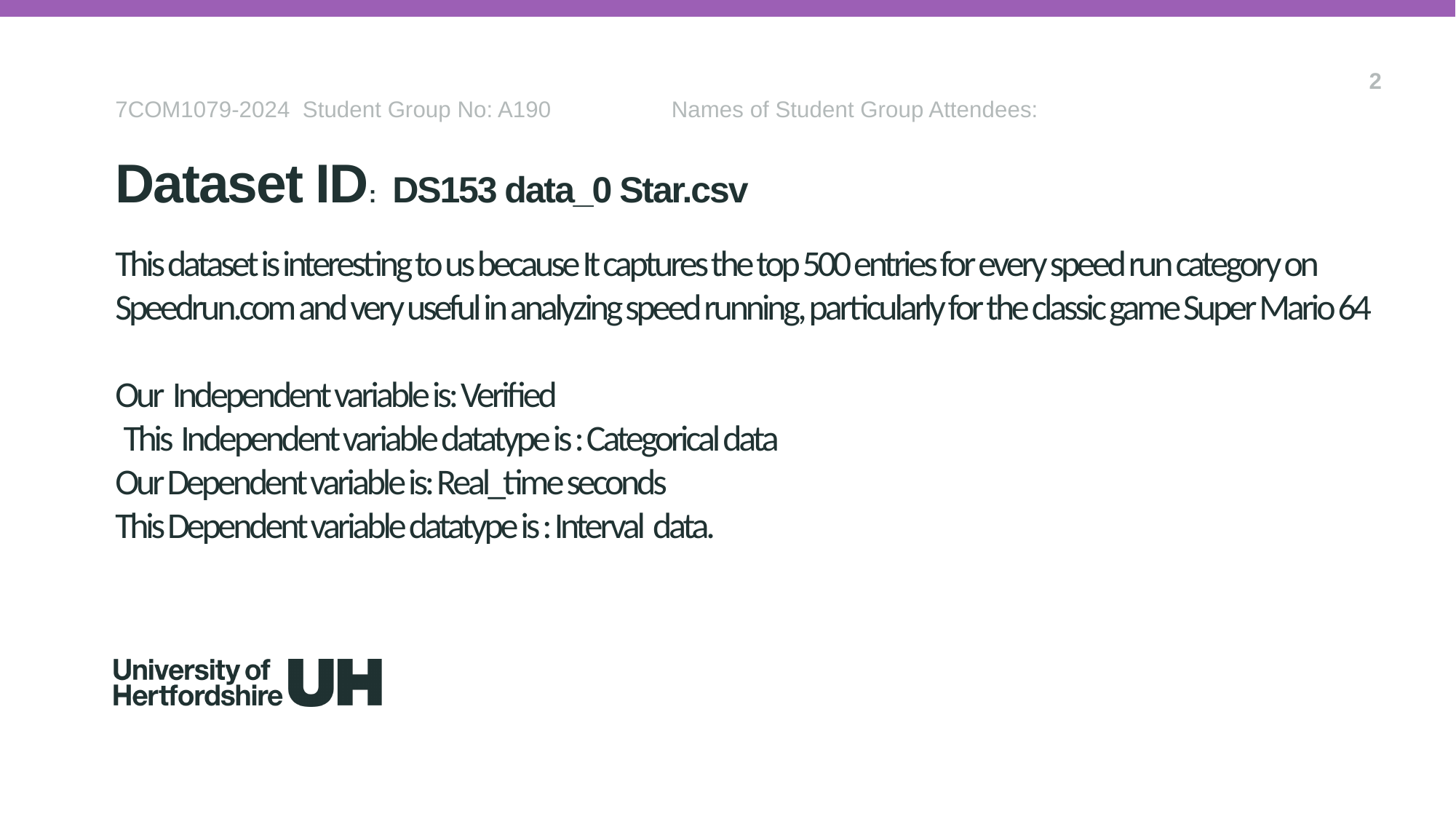

2
7COM1079-2024  Student Group No: A190                   Names of Student Group Attendees:
Dataset ID:   DS153 data_0 Star.csv
# This dataset is interesting to us because It captures the top 500 entries for every speed run category on Speedrun.com and very useful in analyzing speed running, particularly for the classic game Super Mario 64 Our  Independent variable is: Verified This  Independent variable datatype is : Categorical data Our Dependent variable is: Real_time seconds This Dependent variable datatype is : Interval  data.